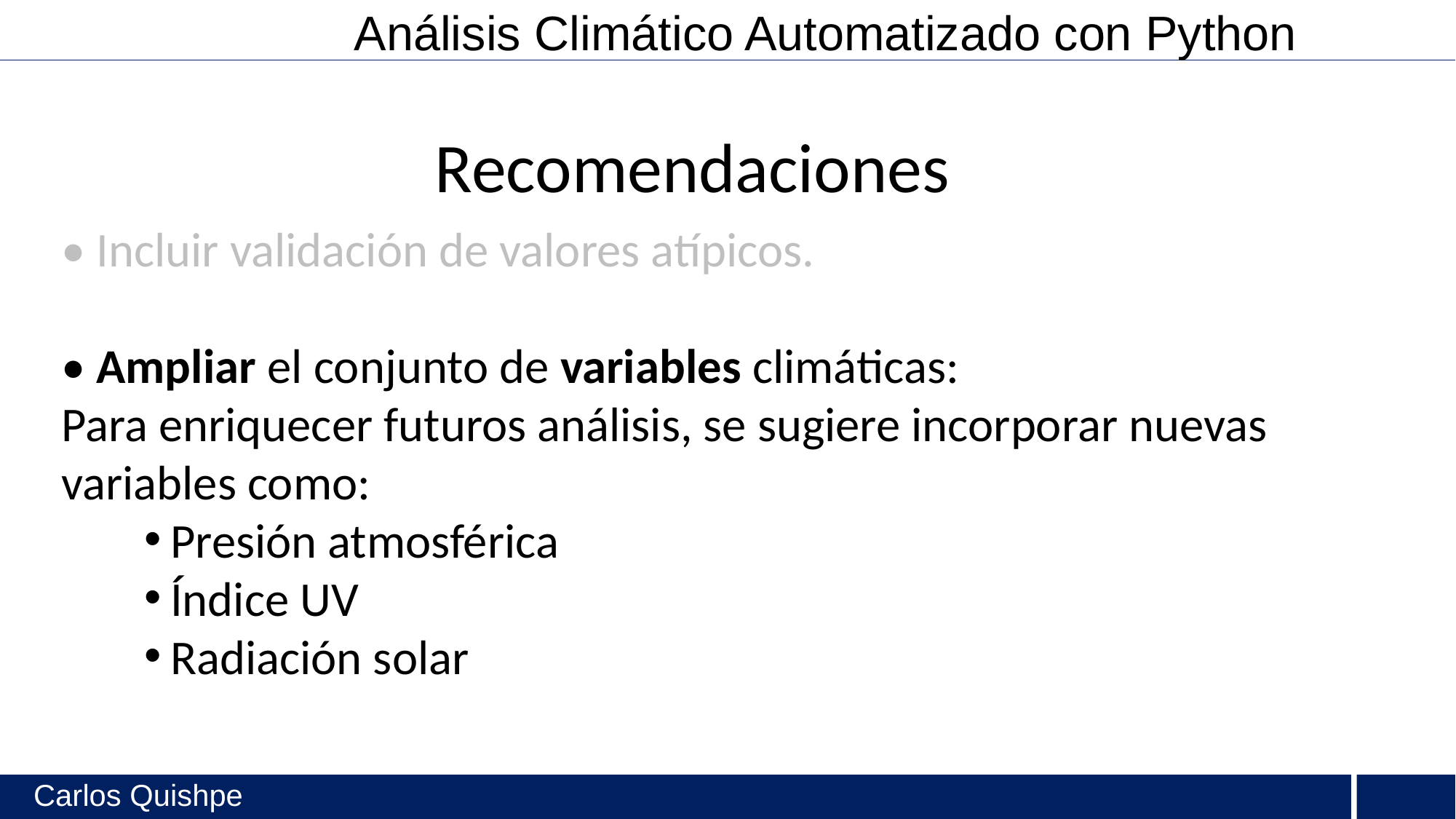

Análisis Climático Automatizado con Python
Recomendaciones
• Incluir validación de valores atípicos.

• Ampliar el conjunto de variables climáticas:
Para enriquecer futuros análisis, se sugiere incorporar nuevas variables como:
Presión atmosférica
Índice UV
Radiación solar
1
Presentación
Ing. Carlos P. Quishpe O. M.Sc.

Carlos Quishpe